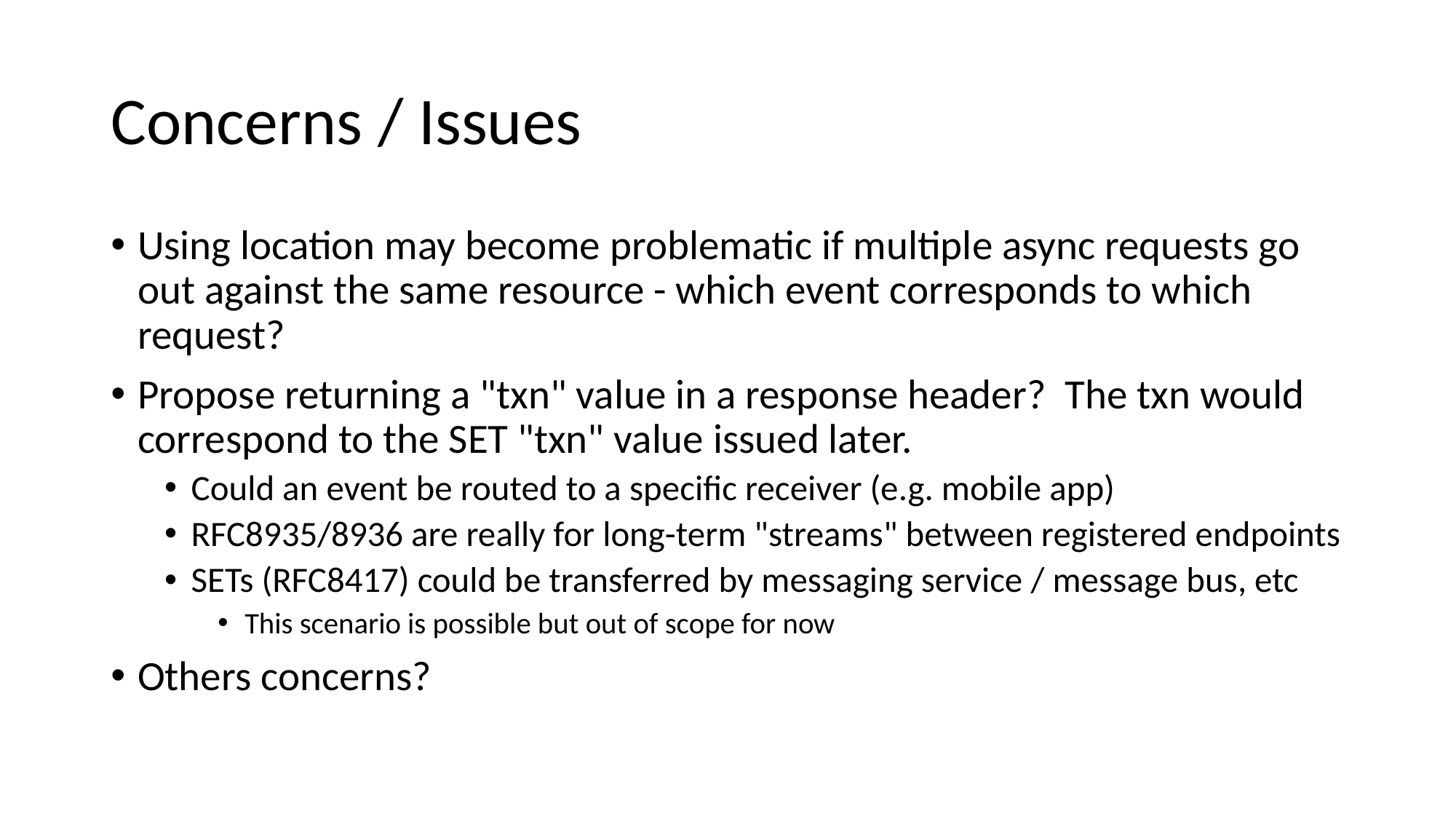

# Concerns / Issues
Using location may become problematic if multiple async requests go out against the same resource - which event corresponds to which request?
Propose returning a "txn" value in a response header?  The txn would correspond to the SET "txn" value issued later.
Could an event be routed to a specific receiver (e.g. mobile app)
RFC8935/8936 are really for long-term "streams" between registered endpoints
SETs (RFC8417) could be transferred by messaging service / message bus, etc
This scenario is possible but out of scope for now
Others concerns?